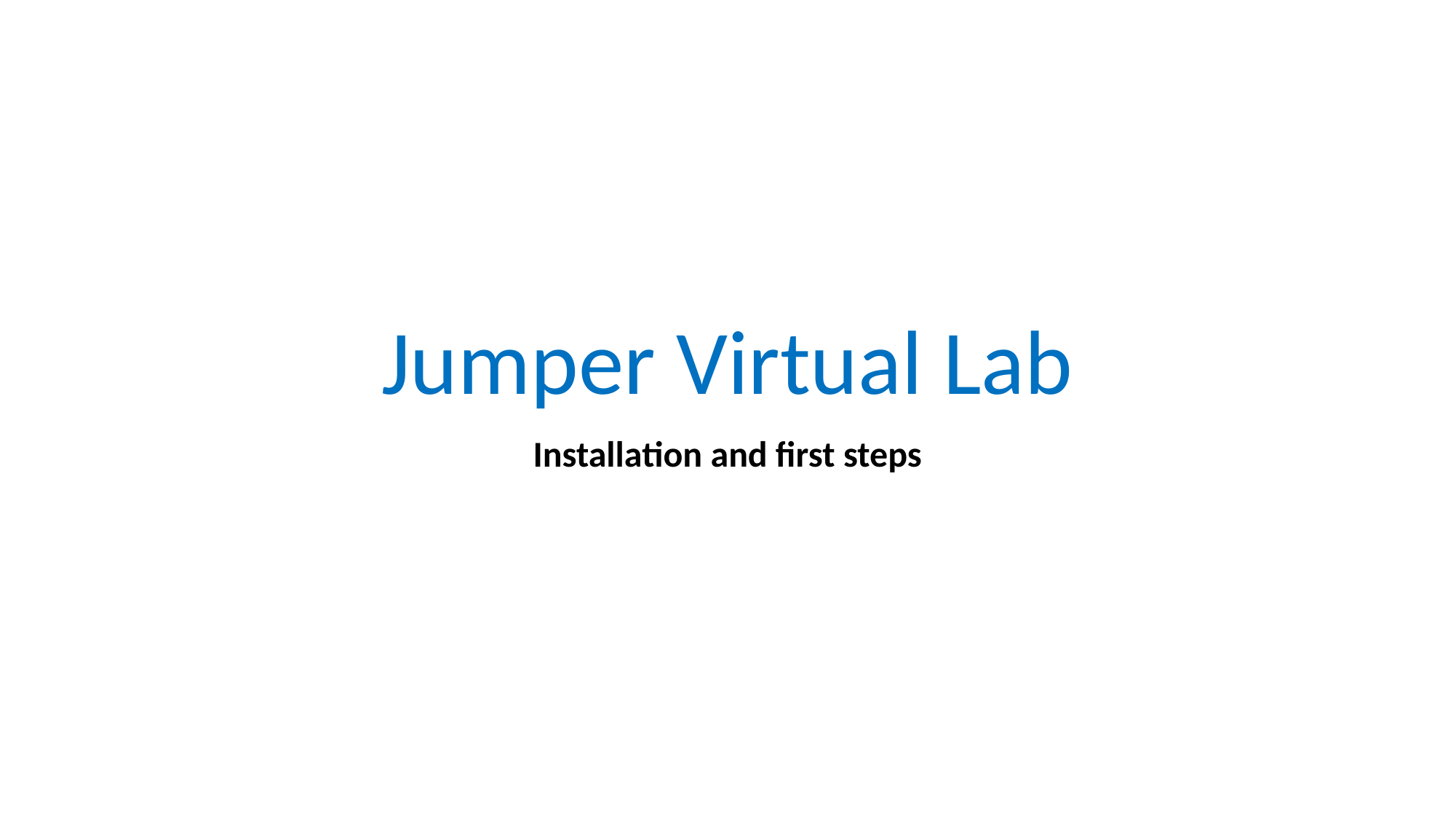

# Jumper Virtual Lab
Installation and first steps